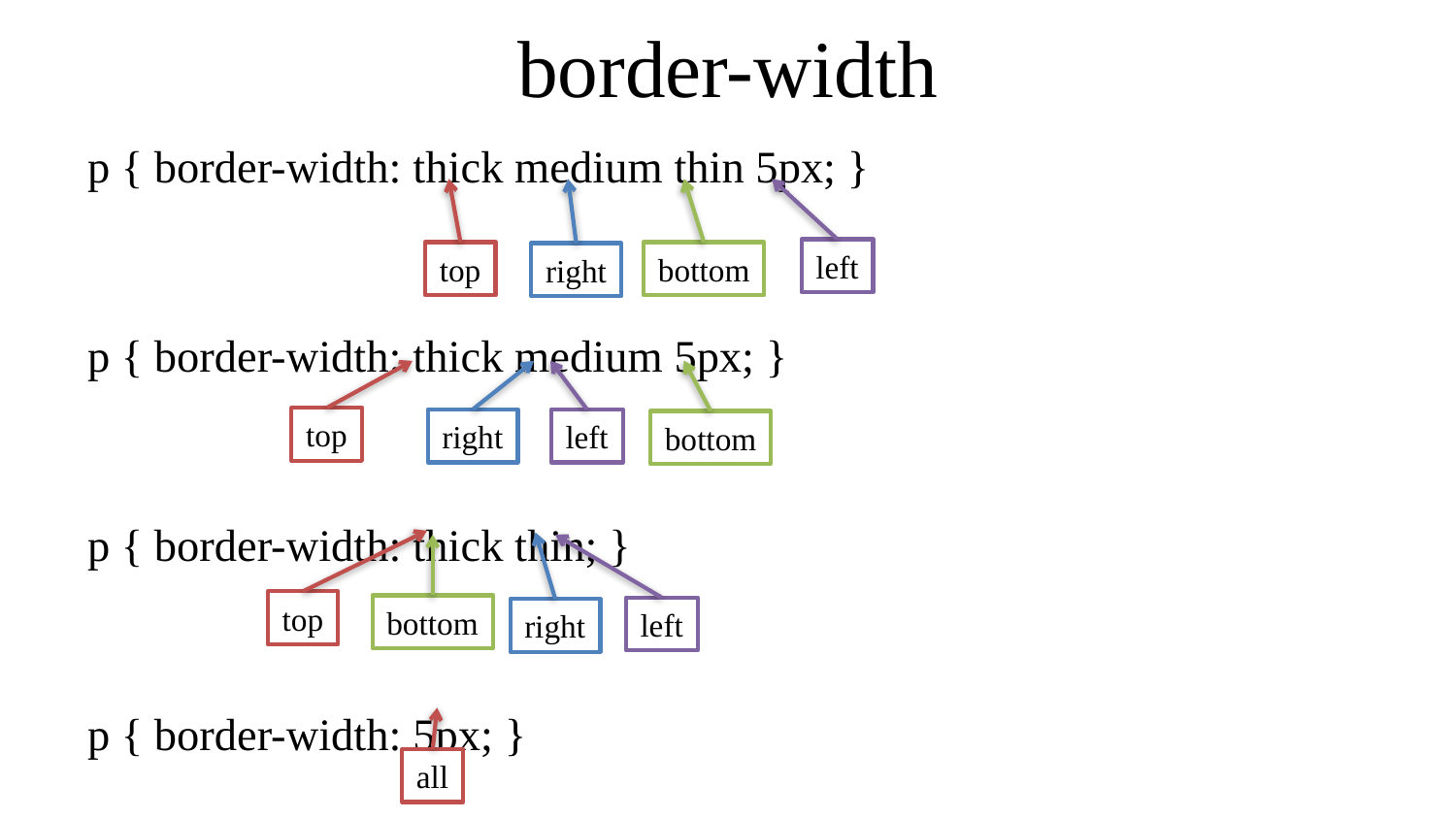

# border-width
p { border-width: thick medium thin 5px; }

p { border-width: thick medium 5px; }

p { border-width: thick thin; }

p { border-width: 5px; }

left
top
bottom
right
top
right
left
bottom
top
bottom
left
right
all